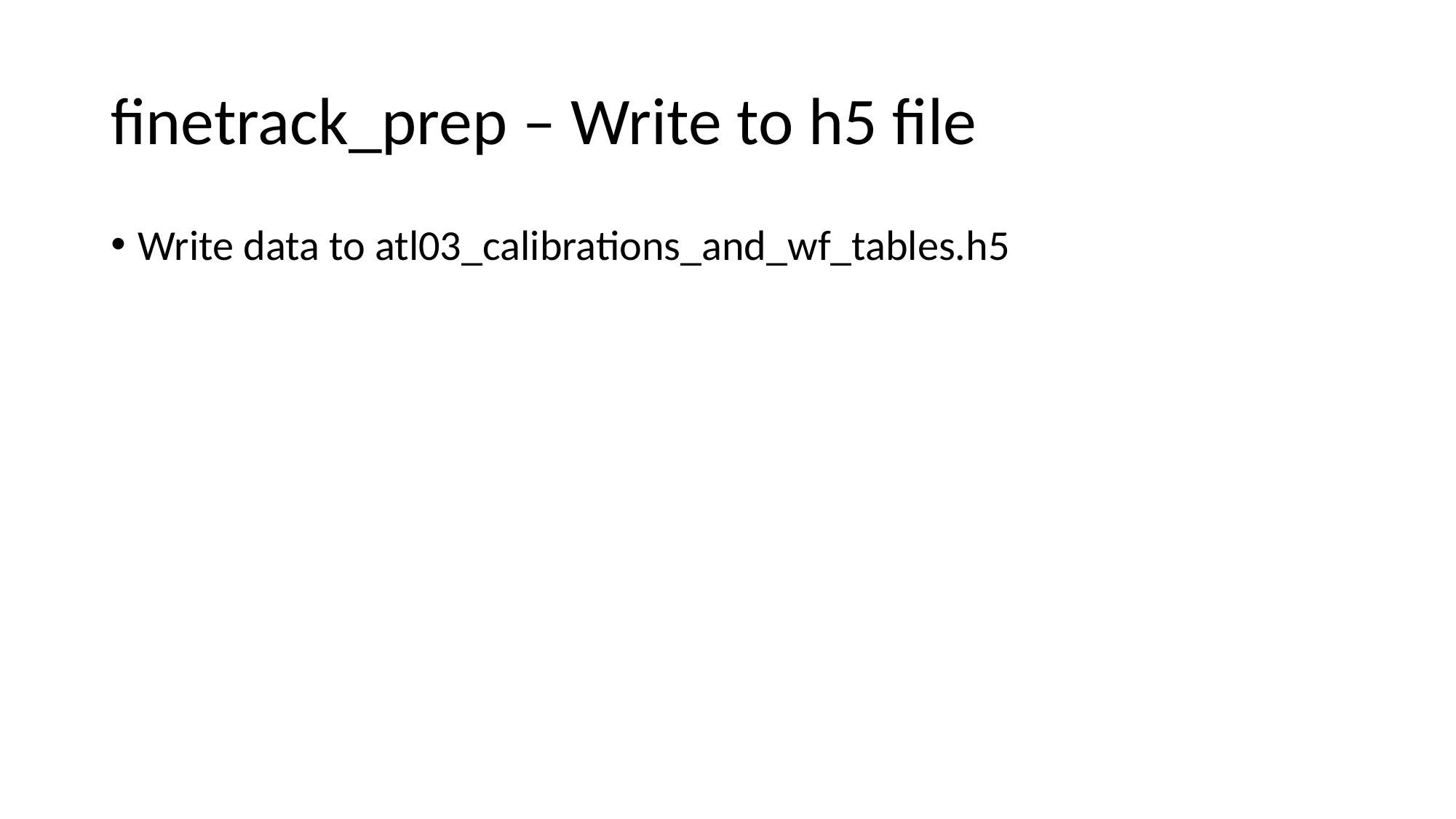

# finetrack_prep – Write to h5 file
Write data to atl03_calibrations_and_wf_tables.h5